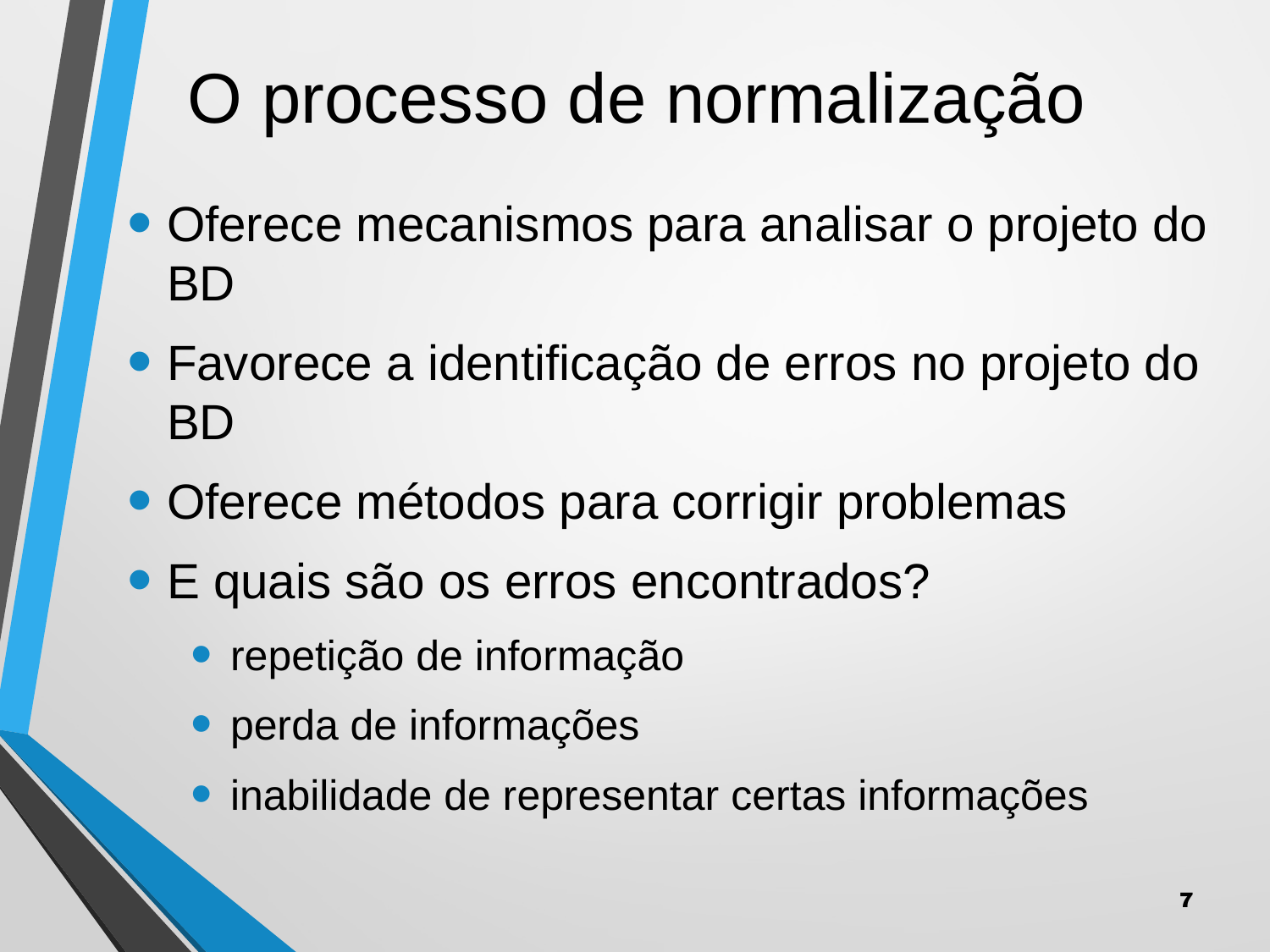

# O processo de normalização
Oferece mecanismos para analisar o projeto do BD
Favorece a identificação de erros no projeto do BD
Oferece métodos para corrigir problemas
E quais são os erros encontrados?
repetição de informação
perda de informações
inabilidade de representar certas informações

7